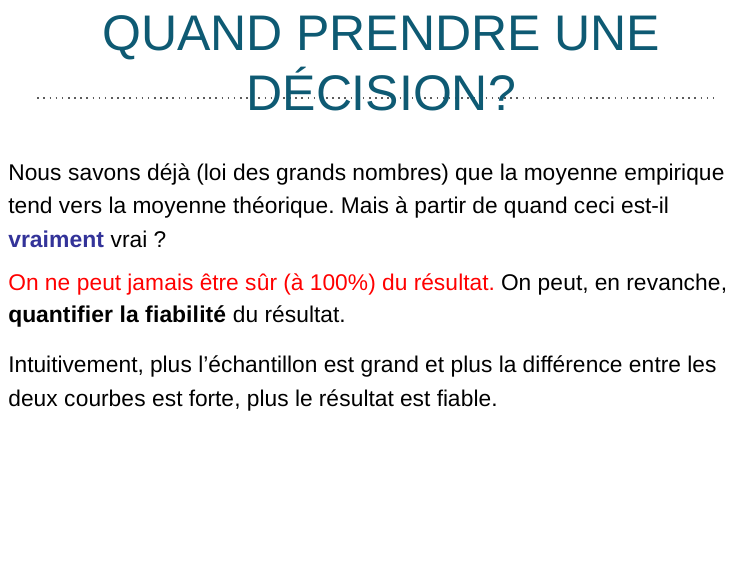

# QUAND PRENDRE UNE DÉCISION?
Nous savons déjà (loi des grands nombres) que la moyenne empirique
tend vers la moyenne théorique. Mais à partir de quand ceci est-il
vraiment vrai ?

On ne peut jamais être sûr (à 100%) du résultat. On peut, en revanche,
quantifier la fiabilité du résultat.

Intuitivement, plus l’échantillon est grand et plus la différence entre les
deux courbes est forte, plus le résultat est fiable.